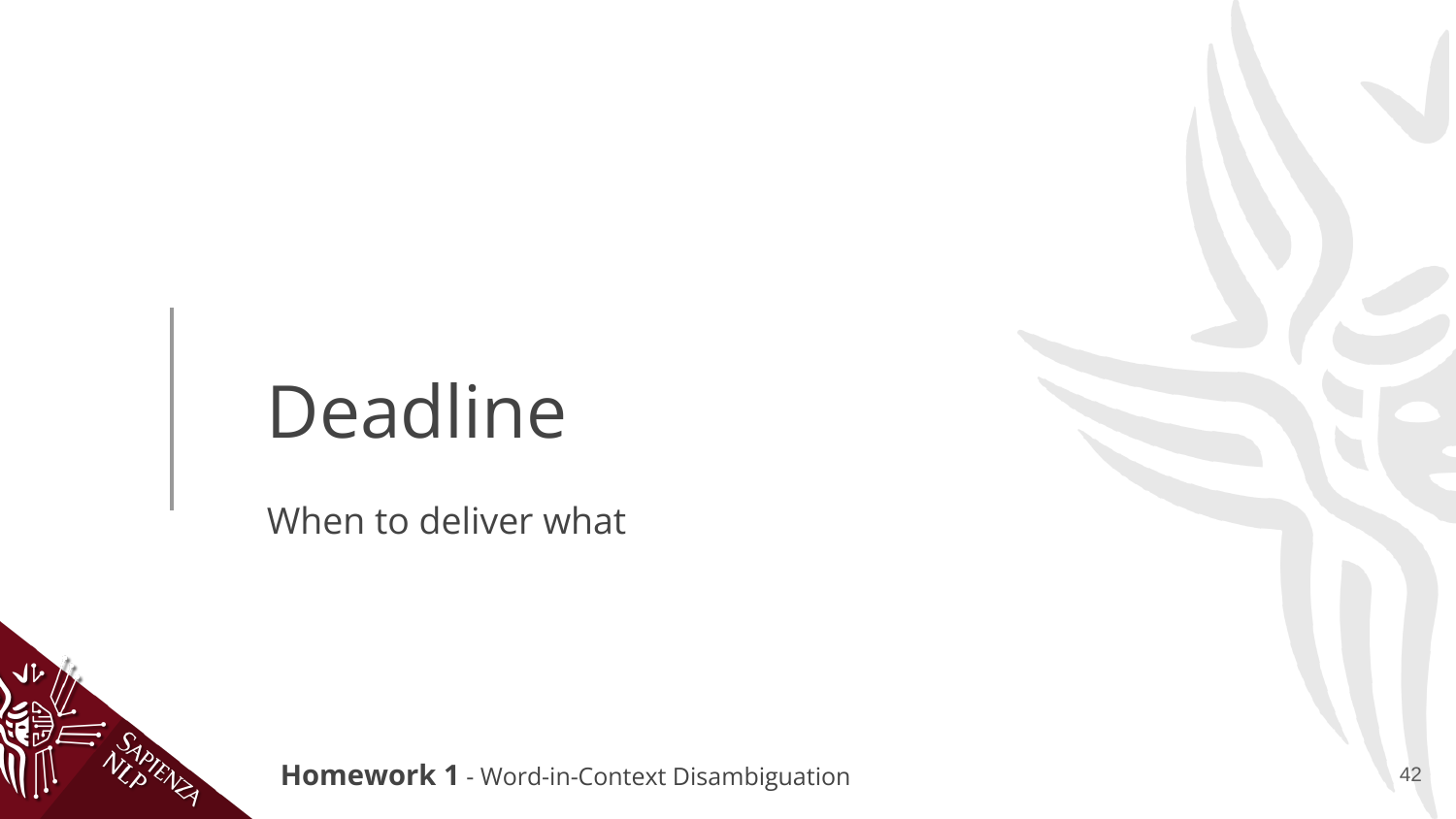

# Deadline
When to deliver what
42
Homework 1 - Word-in-Context Disambiguation